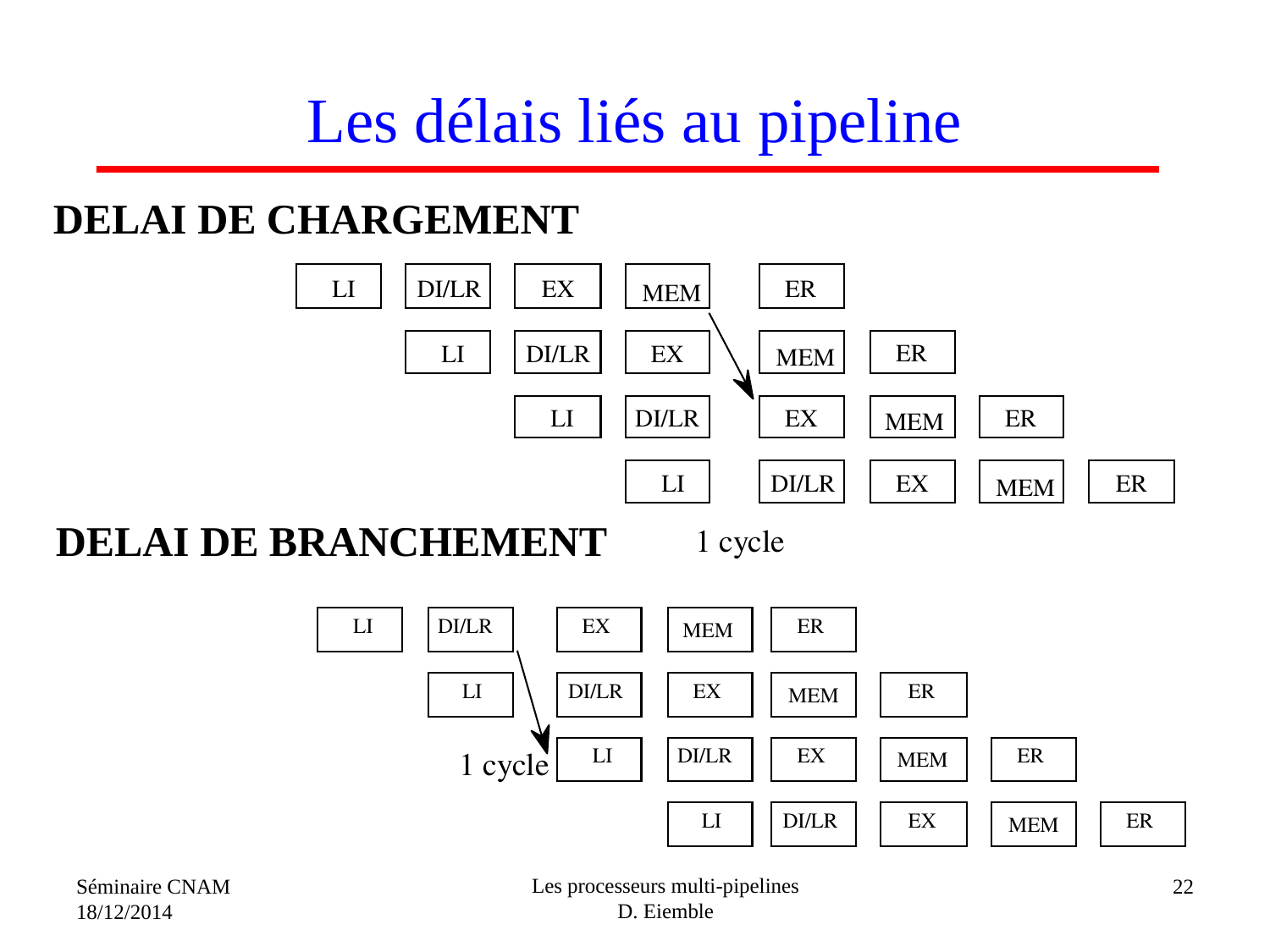

# Les délais liés au pipeline
DELAI DE CHARGEMENT

ER

ER
MEM

EX
ER
MEM

DI/LR
EX
ER
MEM
LI
DI/LR
EX
MEM

LI
DI/LR
EX

LI
DI/LR

LI
1 cycle
DELAI DE BRANCHEMENT

LI
DI/LR
EX
ER
MEM

LI
DI/LR
EX
ER
MEM

LI
DI/LR
EX
ER
1 cycle
MEM

LI
DI/LR
EX
ER
MEM
Les processeurs multi-pipelines
D. Eiemble
Séminaire CNAM
18/12/2014
22